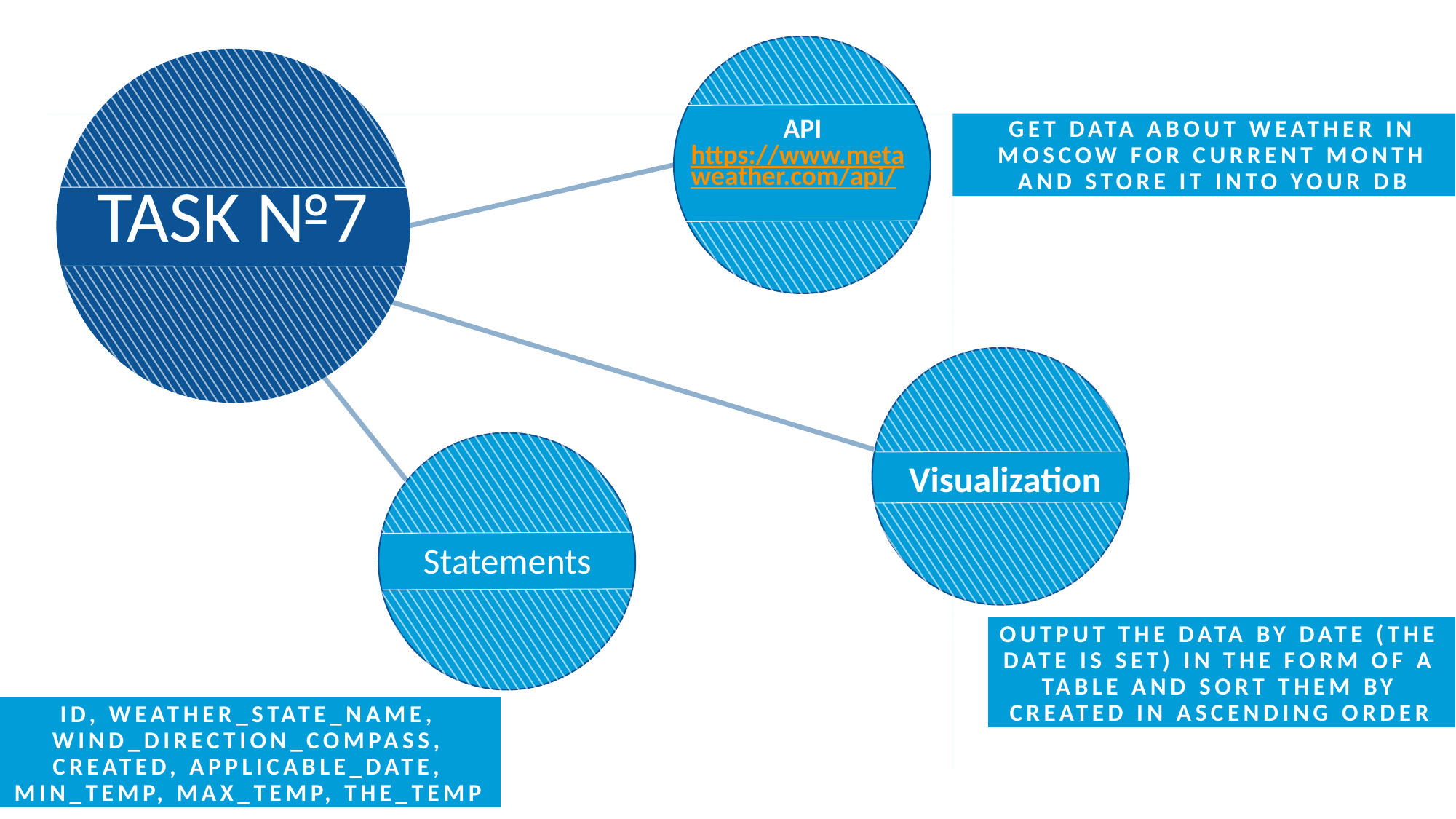

API
https://www.metaweather.com/api/
get data about weather in Moscow for current month and store it into your DB
TASK №7

Visualization
Statements

output the data by date (the date is set) in the form of a table and sort them by created in ascending order

id, weather_state_name, wind_direction_compass, created, applicable_date, min_temp, max_temp, the_temp